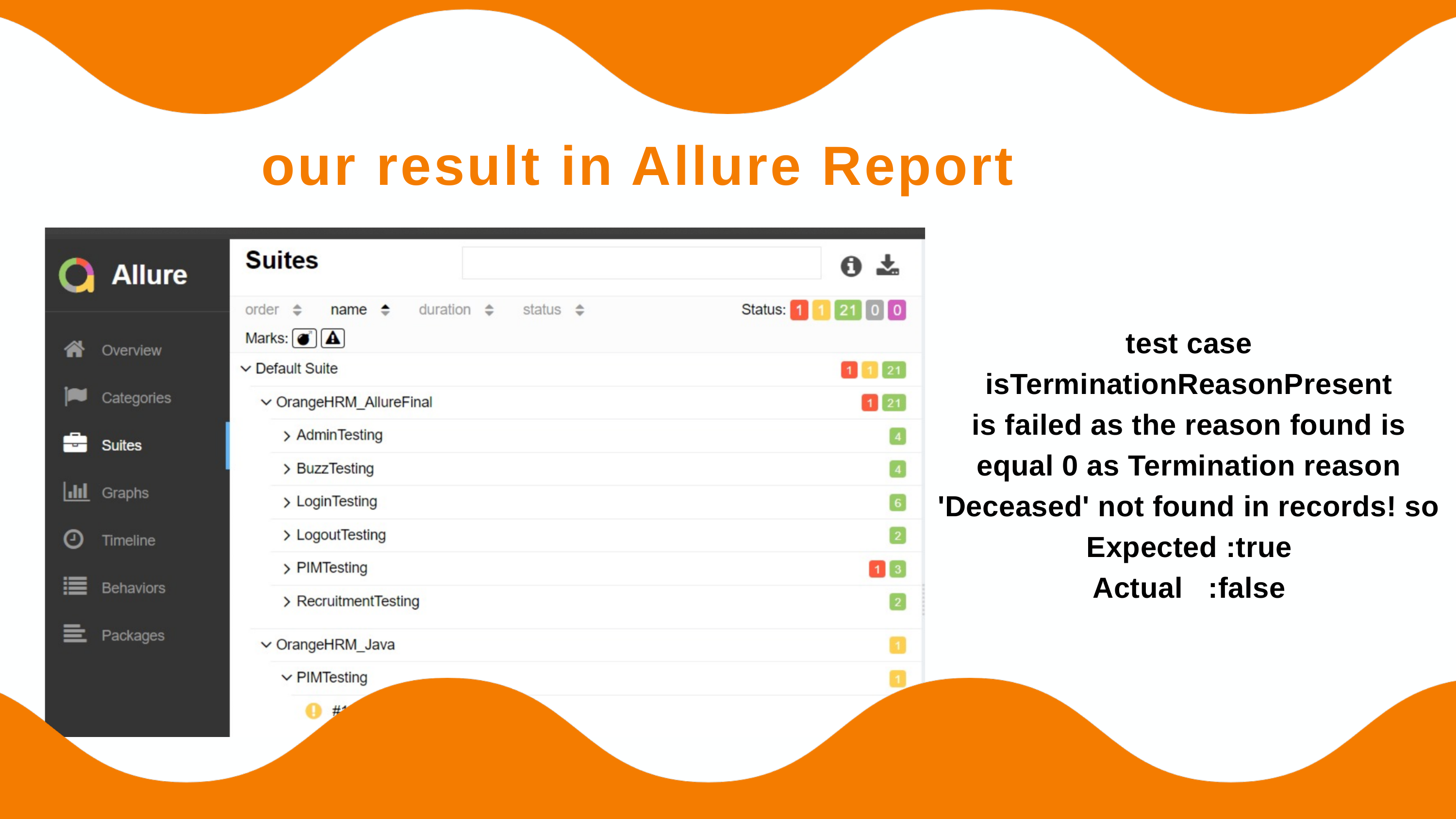

our result in Allure Report

test case isTerminationReasonPresent
is failed as the reason found is equal 0 as Termination reason 'Deceased' not found in records! so Expected :true
Actual   :false